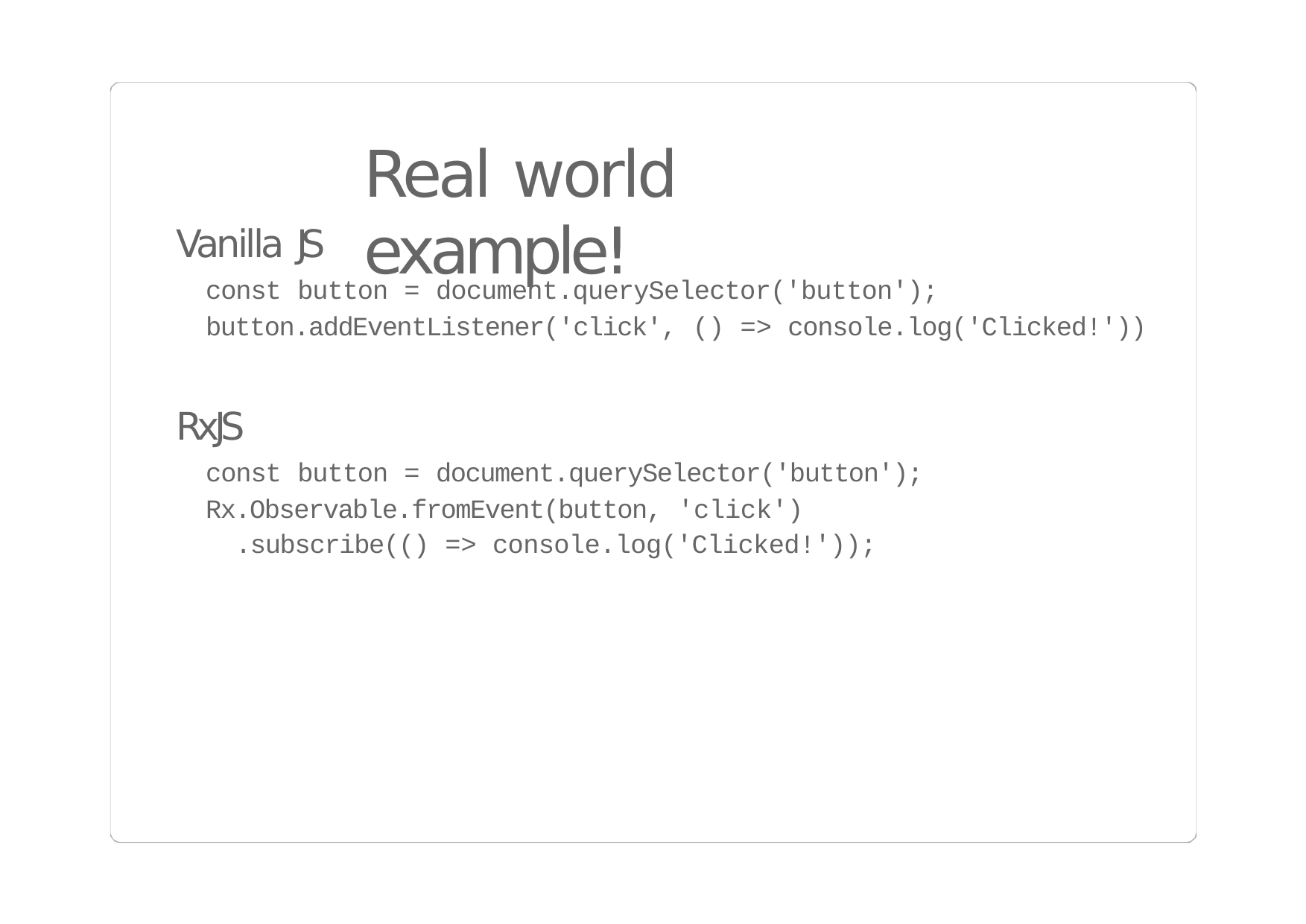

# Real world example!
Vanilla JS
const button = document.querySelector('button'); button.addEventListener('click', () => console.log('Clicked!'))

RxJS
const button = document.querySelector('button'); Rx.Observable.fromEvent(button, 'click')
.subscribe(() => console.log('Clicked!'));